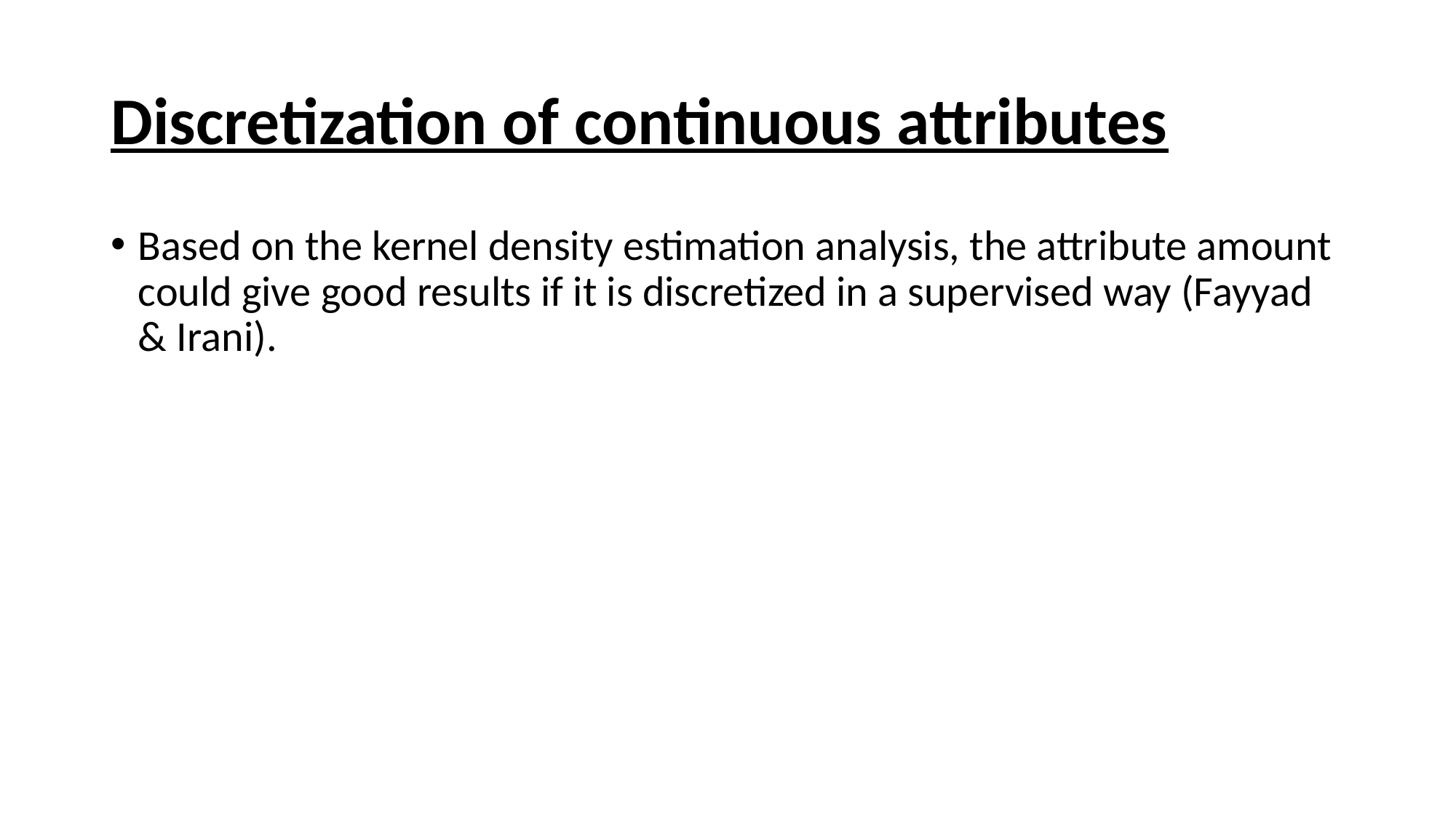

# Discretization of continuous attributes
Based on the kernel density estimation analysis, the attribute amount could give good results if it is discretized in a supervised way (Fayyad & Irani).